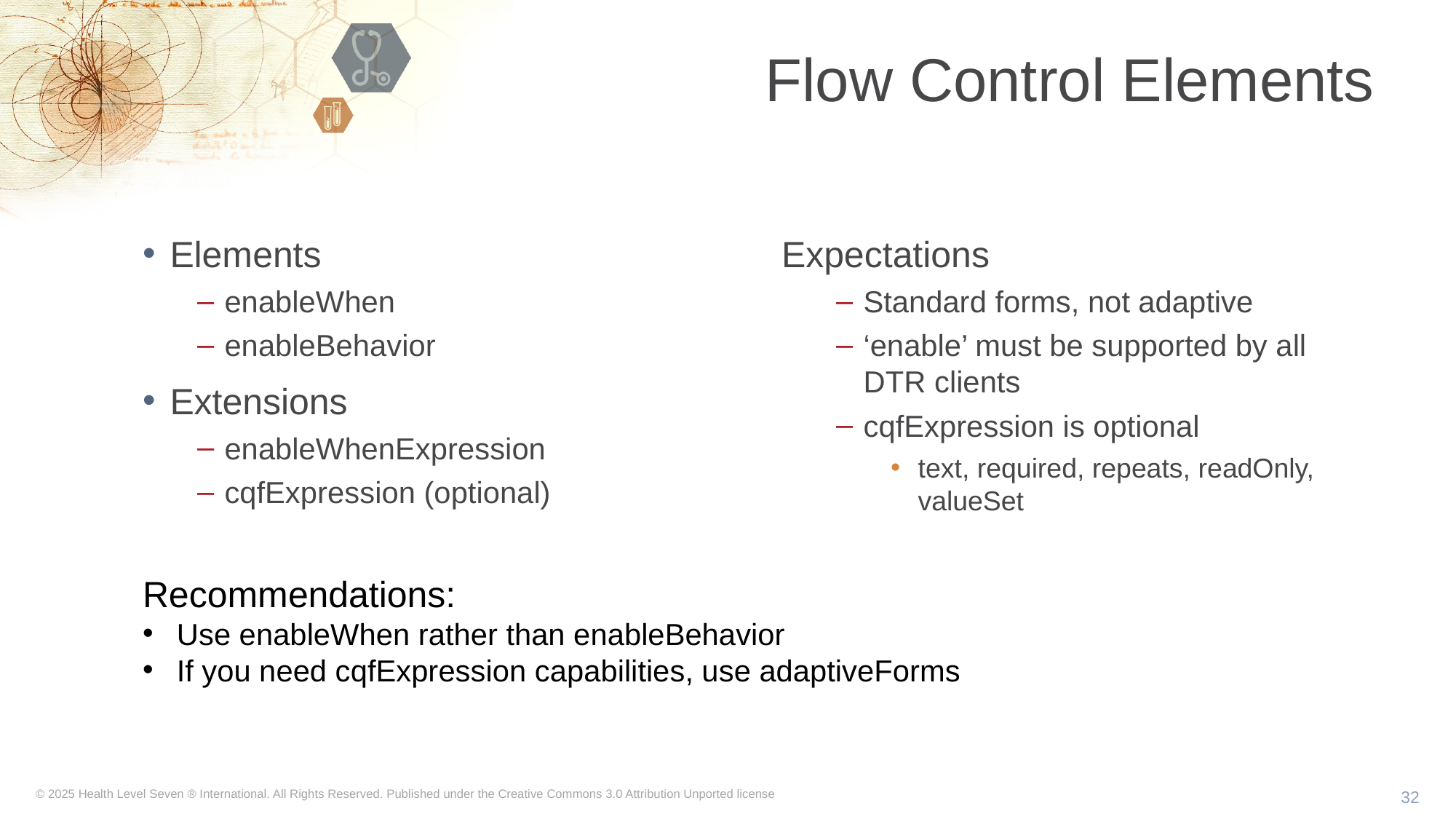

# Flow Control Elements
Expectations
Standard forms, not adaptive
‘enable’ must be supported by all DTR clients
cqfExpression is optional
text, required, repeats, readOnly, valueSet
Elements
enableWhen
enableBehavior
Extensions
enableWhenExpression
cqfExpression (optional)
Recommendations:
Use enableWhen rather than enableBehavior
If you need cqfExpression capabilities, use adaptiveForms
32